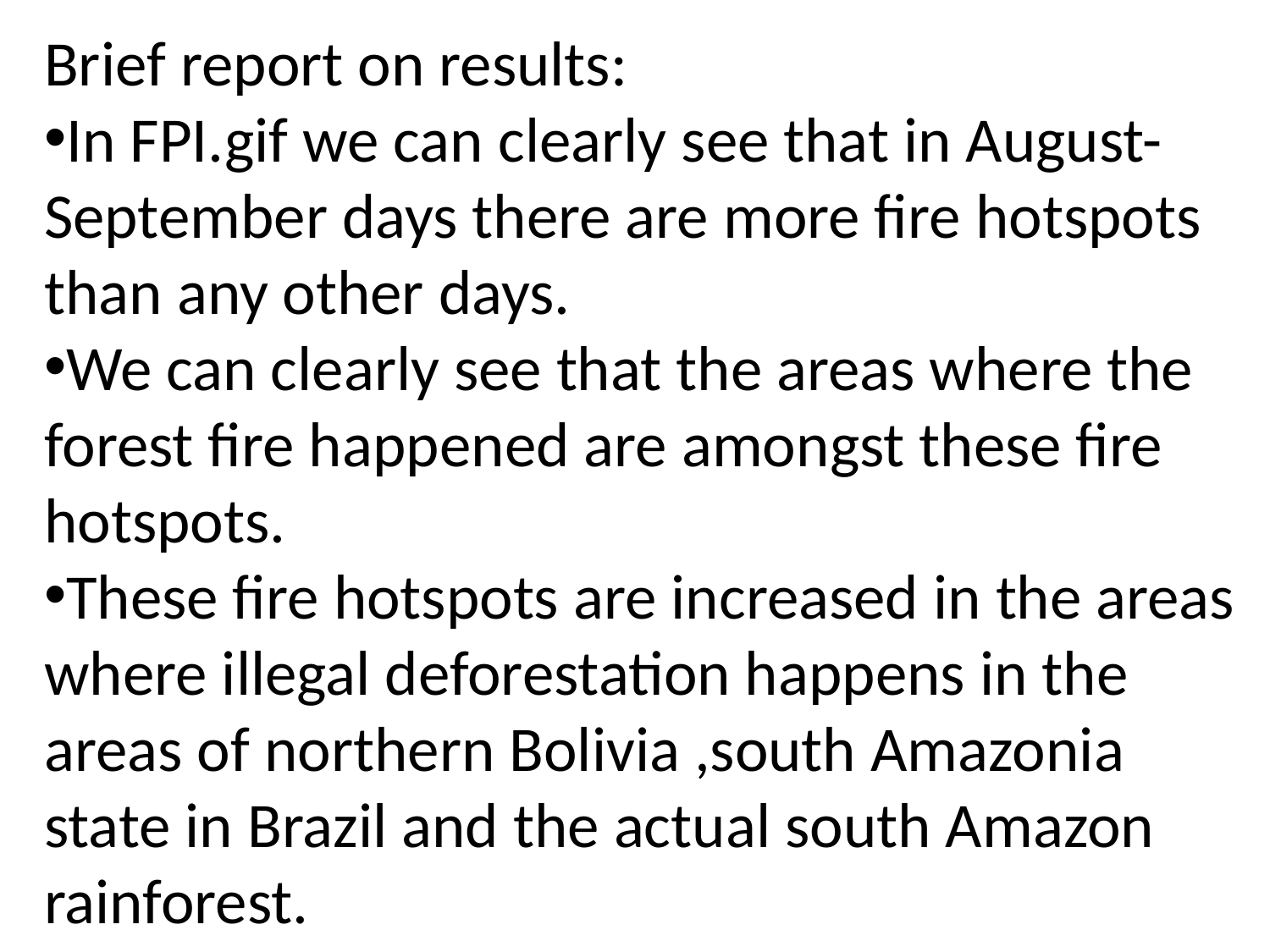

Brief report on results:
In FPI.gif we can clearly see that in August-September days there are more fire hotspots than any other days.
We can clearly see that the areas where the forest fire happened are amongst these fire hotspots.
These fire hotspots are increased in the areas where illegal deforestation happens in the areas of northern Bolivia ,south Amazonia state in Brazil and the actual south Amazon rainforest.